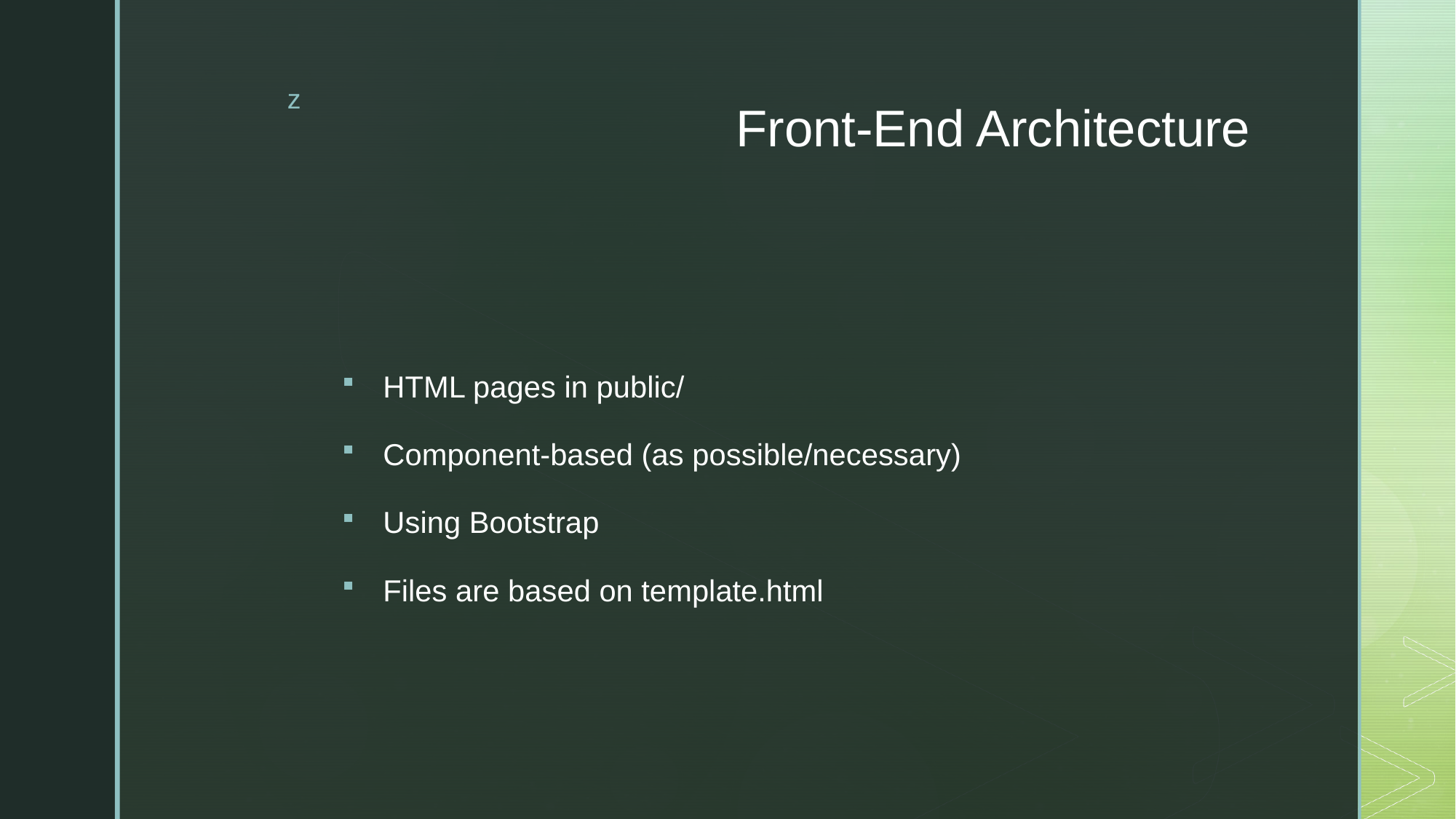

# Front-End Architecture
HTML pages in public/
Component-based (as possible/necessary)
Using Bootstrap
Files are based on template.html